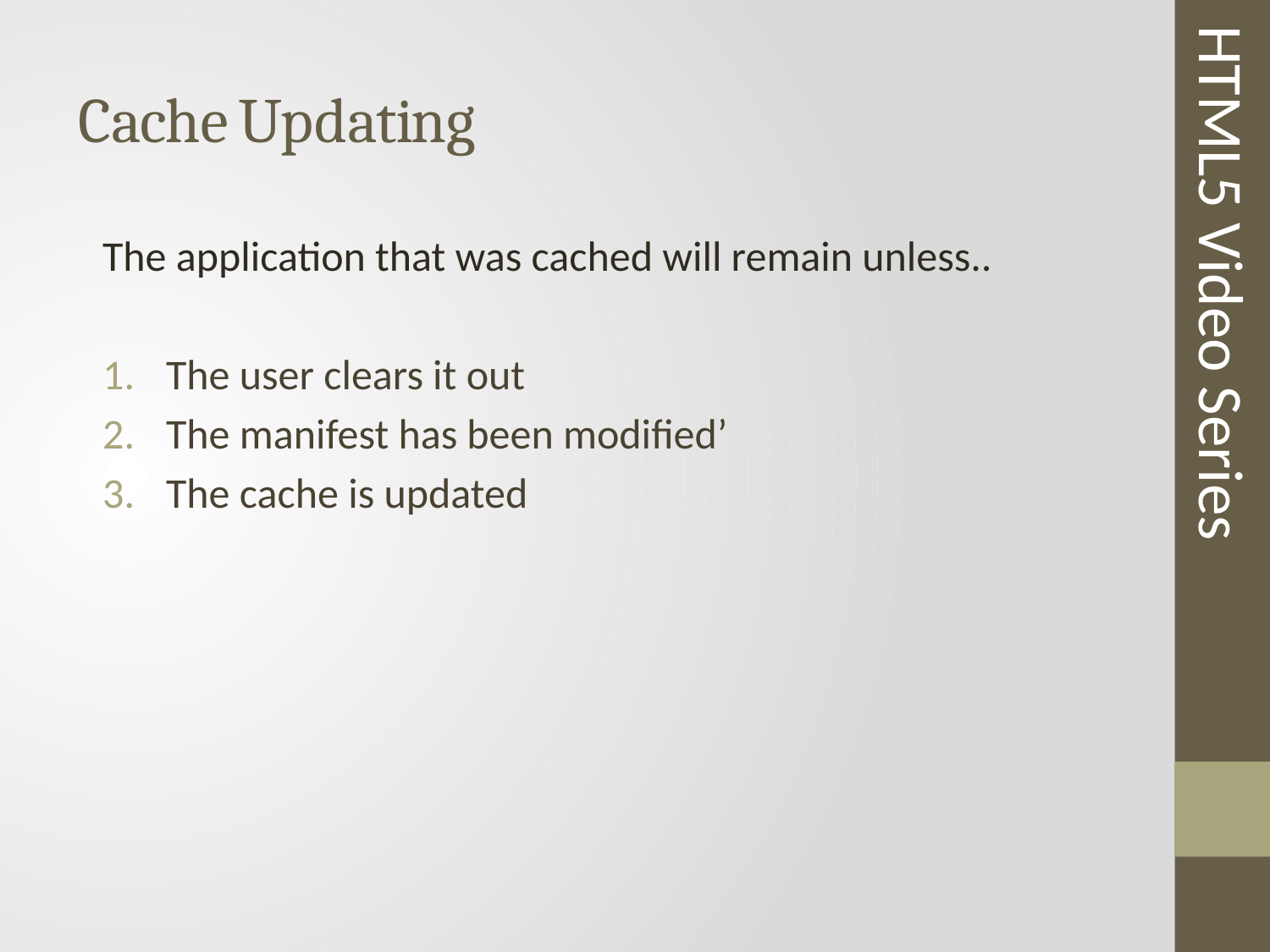

# Cache Updating
The application that was cached will remain unless..

The user clears it out
The manifest has been modified’
The cache is updated
HTML5 Video Series